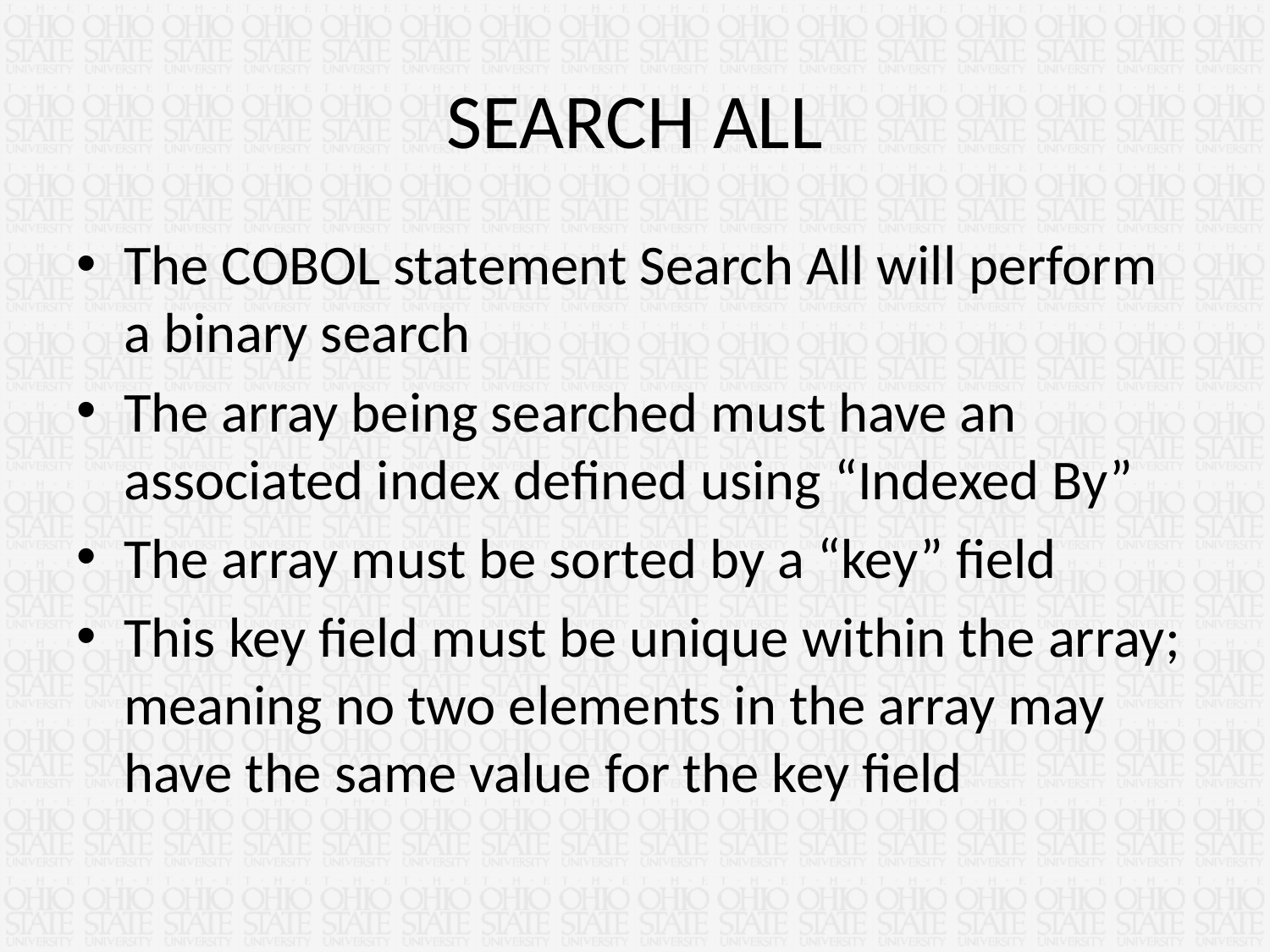

# SEARCH ALL
The COBOL statement Search All will perform a binary search
The array being searched must have an associated index defined using “Indexed By”
The array must be sorted by a “key” field
This key field must be unique within the array; meaning no two elements in the array may have the same value for the key field